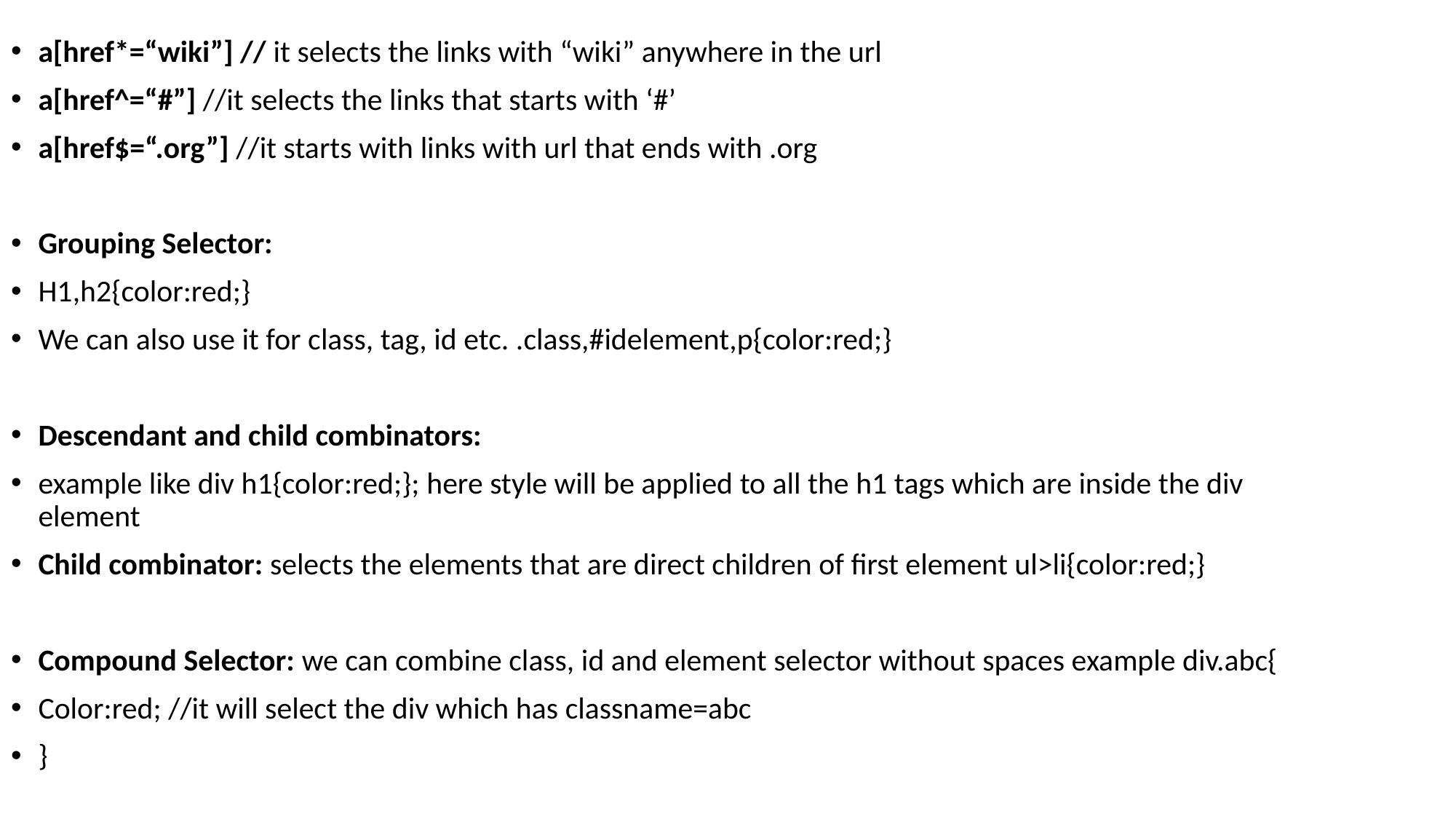

a[href*=“wiki”] // it selects the links with “wiki” anywhere in the url
a[href^=“#”] //it selects the links that starts with ‘#’
a[href$=“.org”] //it starts with links with url that ends with .org

Grouping Selector:
H1,h2{color:red;}
We can also use it for class, tag, id etc. .class,#idelement,p{color:red;}

Descendant and child combinators:
example like div h1{color:red;}; here style will be applied to all the h1 tags which are inside the div element
Child combinator: selects the elements that are direct children of first element ul>li{color:red;}

Compound Selector: we can combine class, id and element selector without spaces example div.abc{
Color:red; //it will select the div which has classname=abc
}